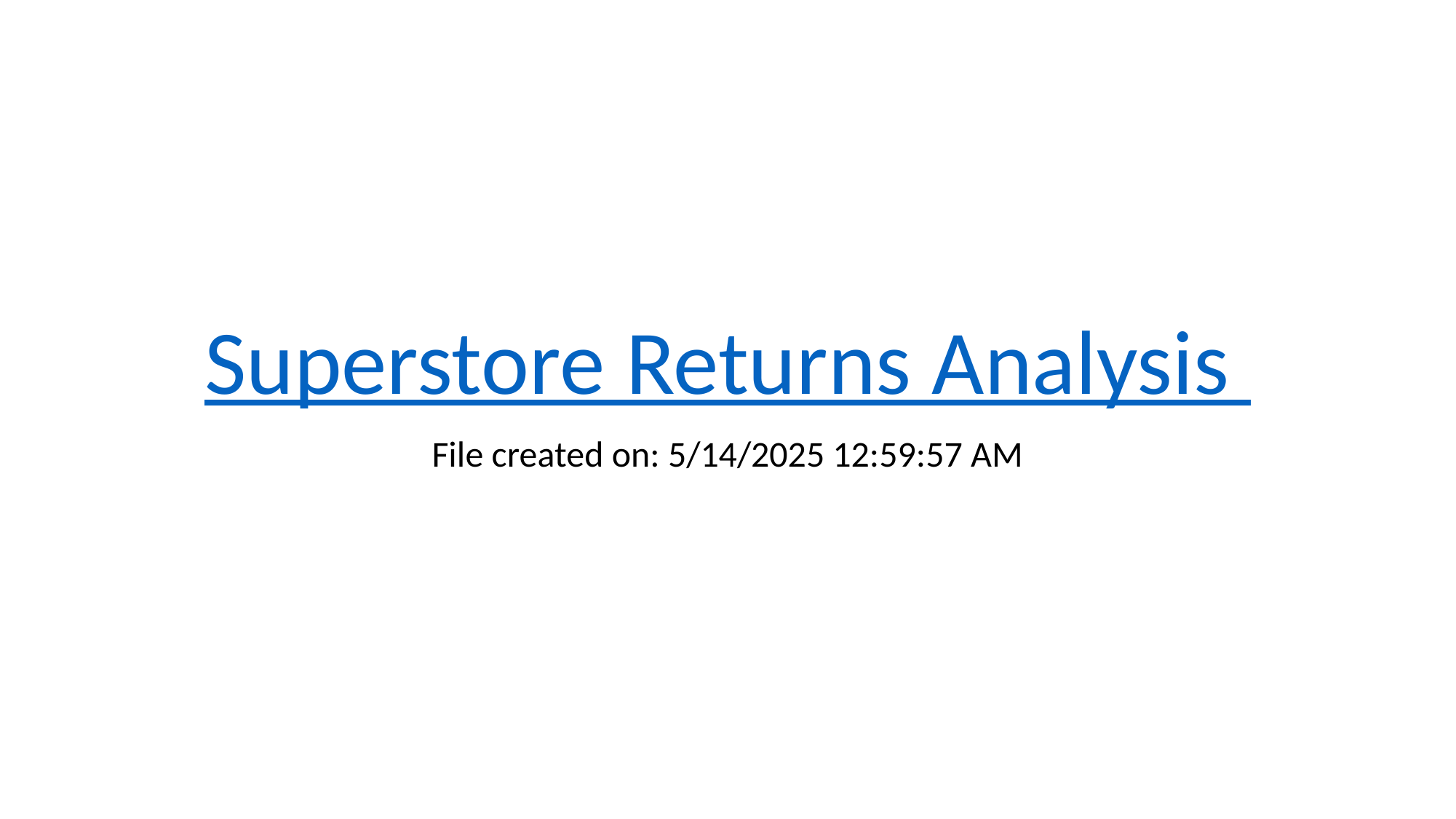

# Superstore Returns Analysis
File created on: 5/14/2025 12:59:57 AM